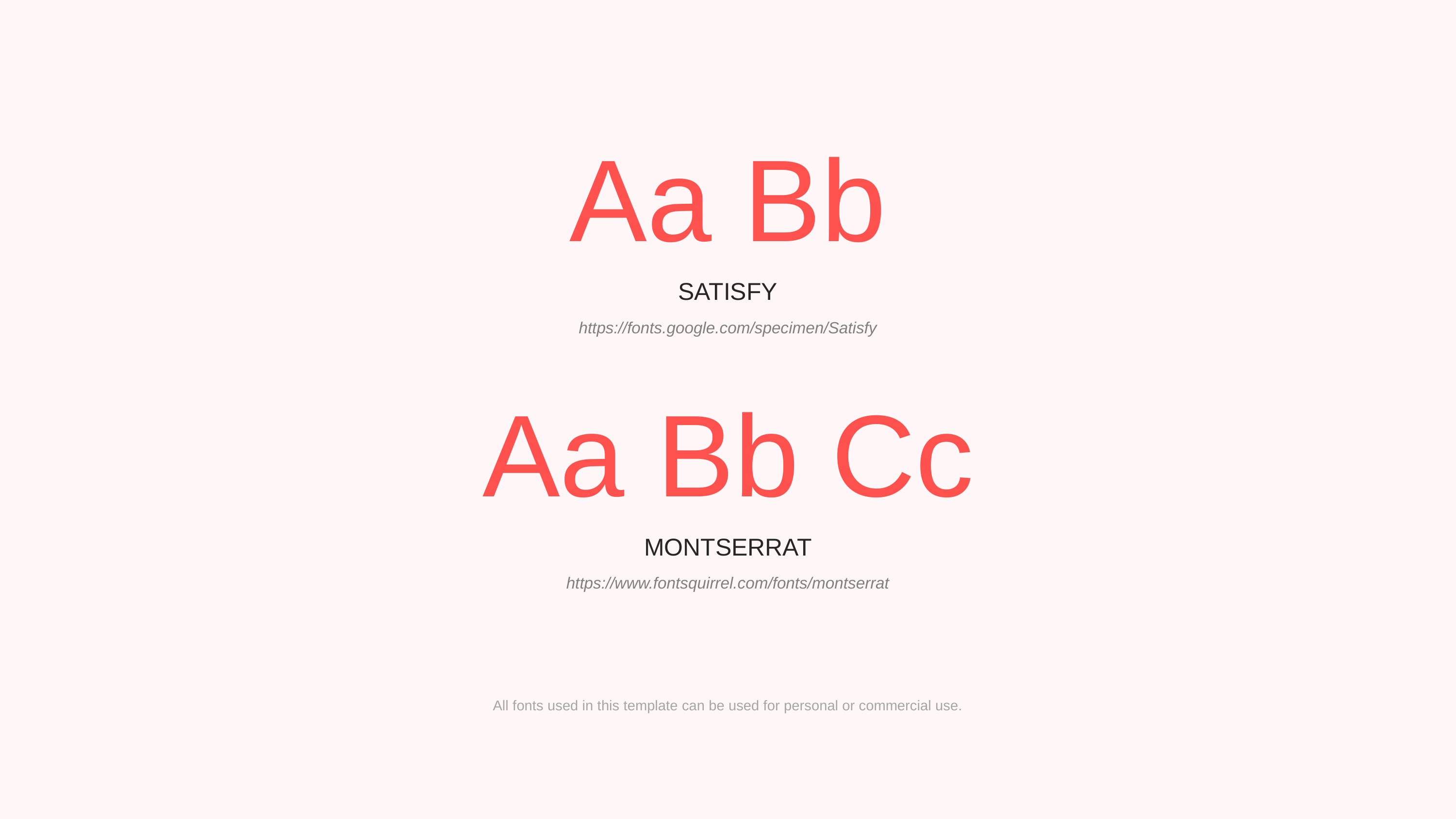

Aa Bb
Satisfy
https://fonts.google.com/specimen/Satisfy
Aa Bb Cc
MONTSERRAT
https://www.fontsquirrel.com/fonts/montserrat
All fonts used in this template can be used for personal or commercial use.